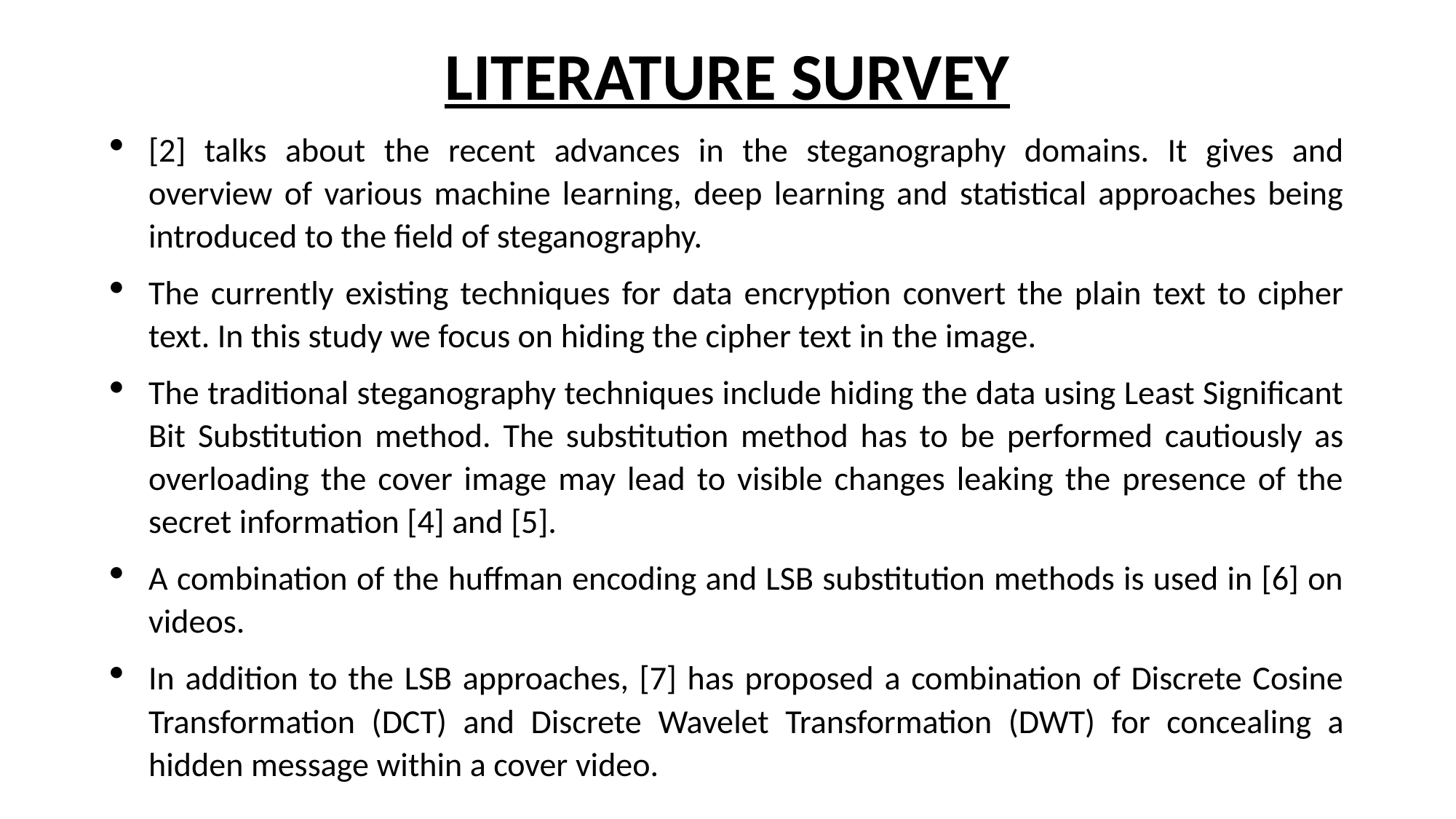

# LITERATURE SURVEY
[2] talks about the recent advances in the steganography domains. It gives and overview of various machine learning, deep learning and statistical approaches being introduced to the field of steganography.
The currently existing techniques for data encryption convert the plain text to cipher text. In this study we focus on hiding the cipher text in the image.
The traditional steganography techniques include hiding the data using Least Significant Bit Substitution method. The substitution method has to be performed cautiously as overloading the cover image may lead to visible changes leaking the presence of the secret information [4] and [5].
A combination of the huffman encoding and LSB substitution methods is used in [6] on videos.
In addition to the LSB approaches, [7] has proposed a combination of Discrete Cosine Transformation (DCT) and Discrete Wavelet Transformation (DWT) for concealing a hidden message within a cover video.